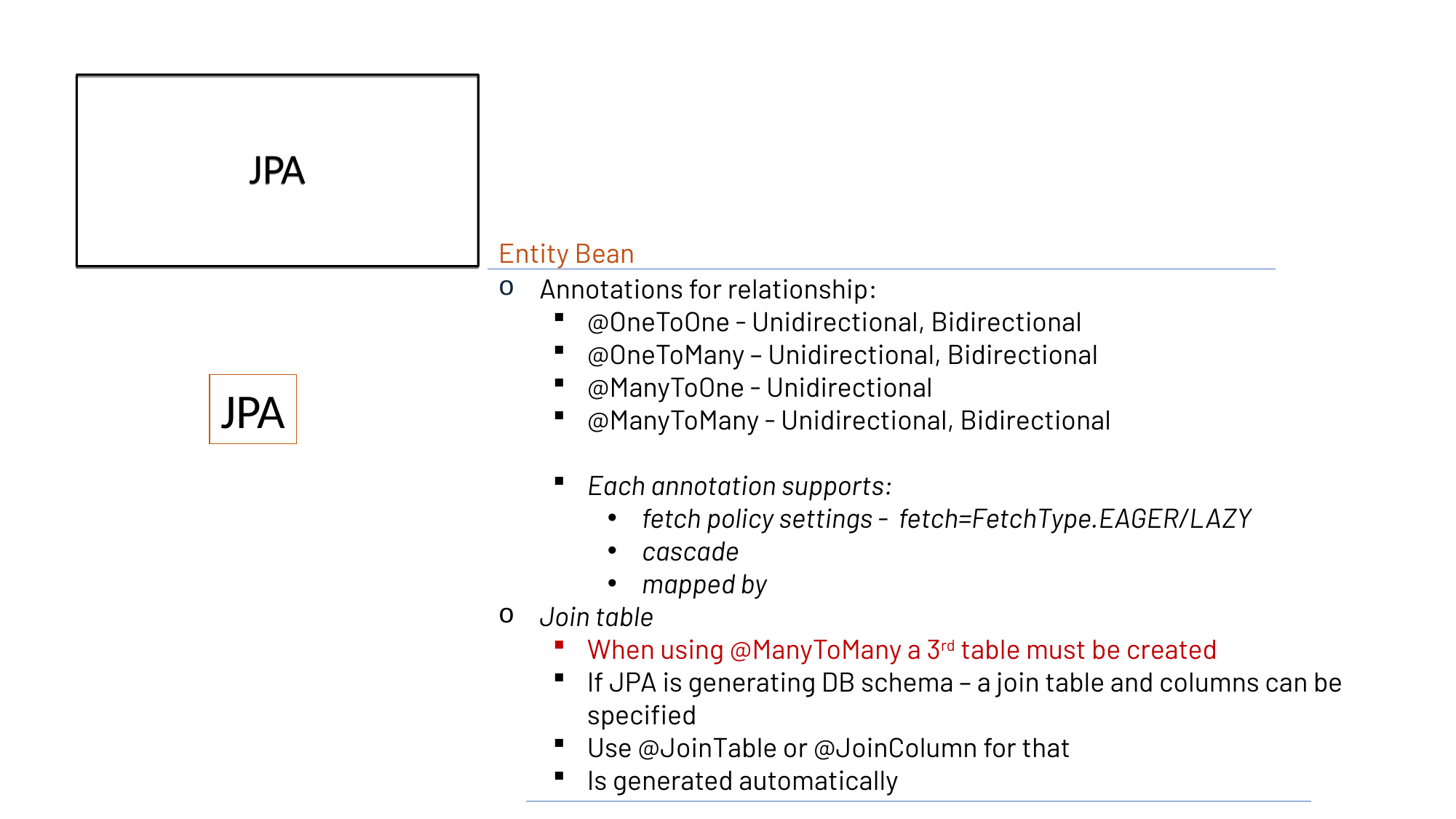

# JPA
Entity Bean
Annotations for relationship:
@OneToOne - Unidirectional, Bidirectional
@OneToMany – Unidirectional, Bidirectional
@ManyToOne - Unidirectional
@ManyToMany - Unidirectional, Bidirectional

Each annotation supports:
fetch policy settings -  fetch=FetchType.EAGER/LAZY
cascade
mapped by
Join table
When using @ManyToMany a 3rd table must be created
If JPA is generating DB schema – a join table and columns can be specified
Use @JoinTable or @JoinColumn for that
Is generated automatically
JPA